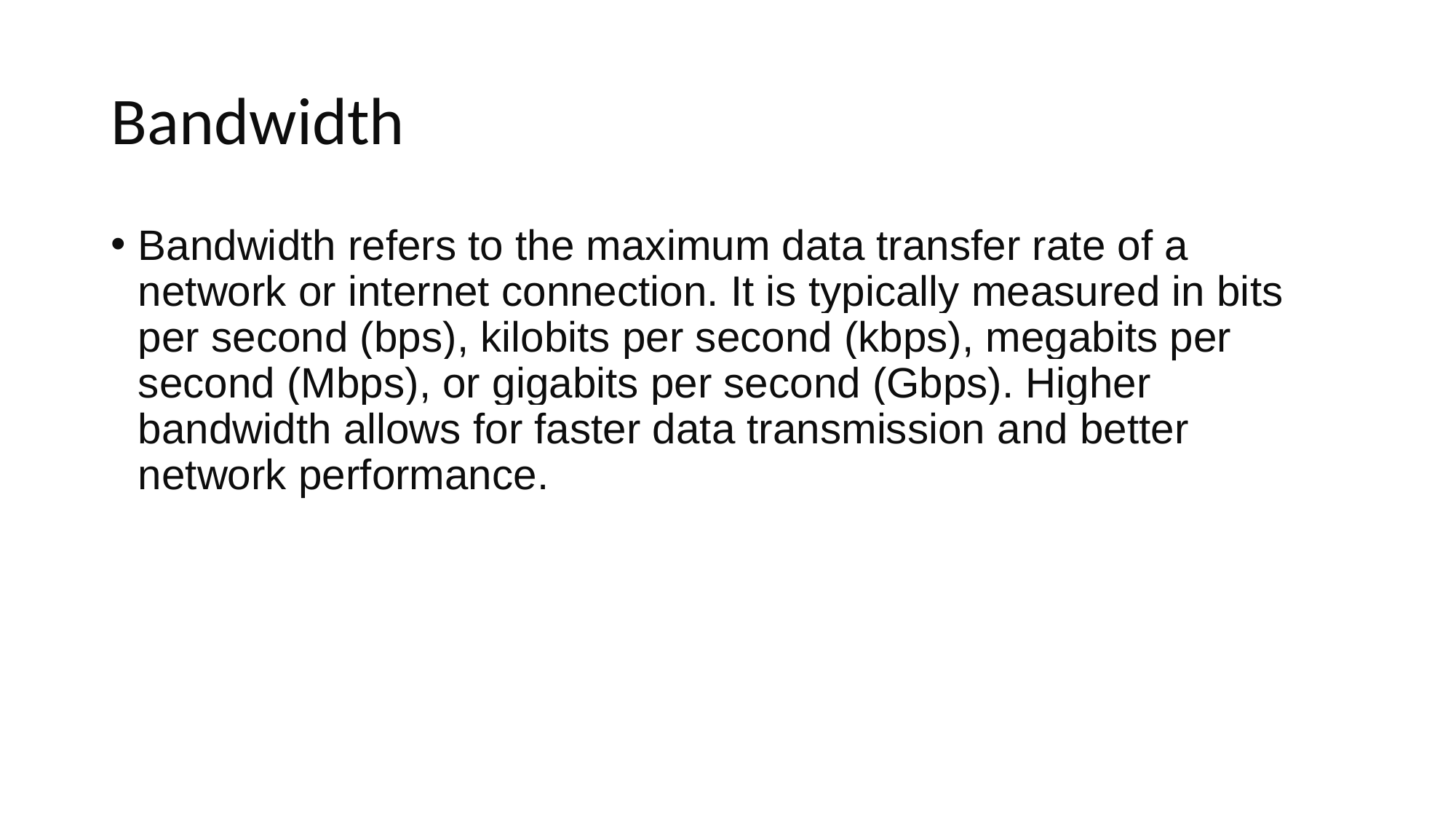

# Bandwidth
Bandwidth refers to the maximum data transfer rate of a network or internet connection. It is typically measured in bits per second (bps), kilobits per second (kbps), megabits per second (Mbps), or gigabits per second (Gbps). Higher bandwidth allows for faster data transmission and better network performance.